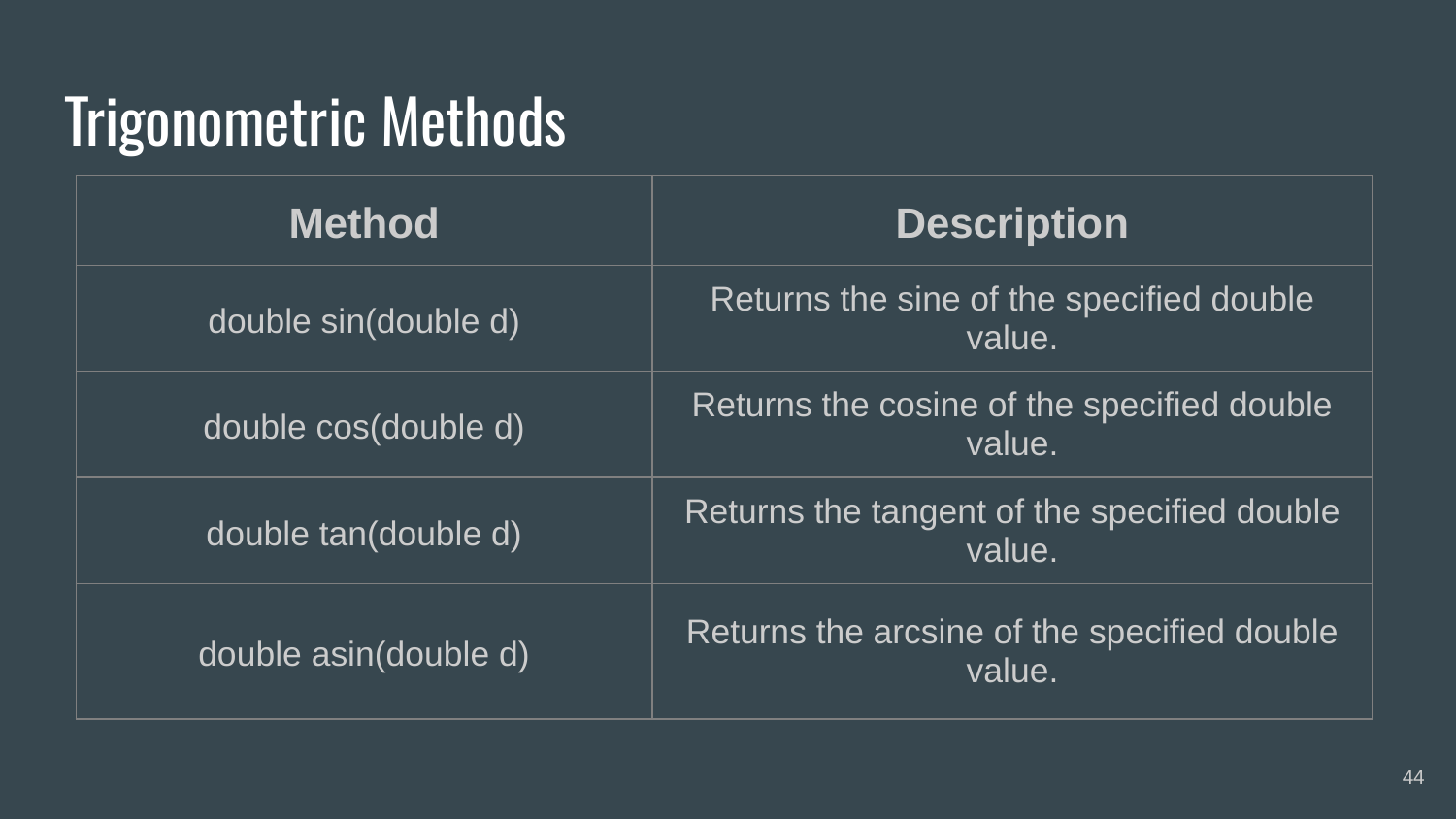

# Trigonometric Methods
| Method | Description |
| --- | --- |
| double sin(double d) | Returns the sine of the specified double value. |
| double cos(double d) | Returns the cosine of the specified double value. |
| double tan(double d) | Returns the tangent of the specified double value. |
| double asin(double d) | Returns the arcsine of the specified double value. |
44